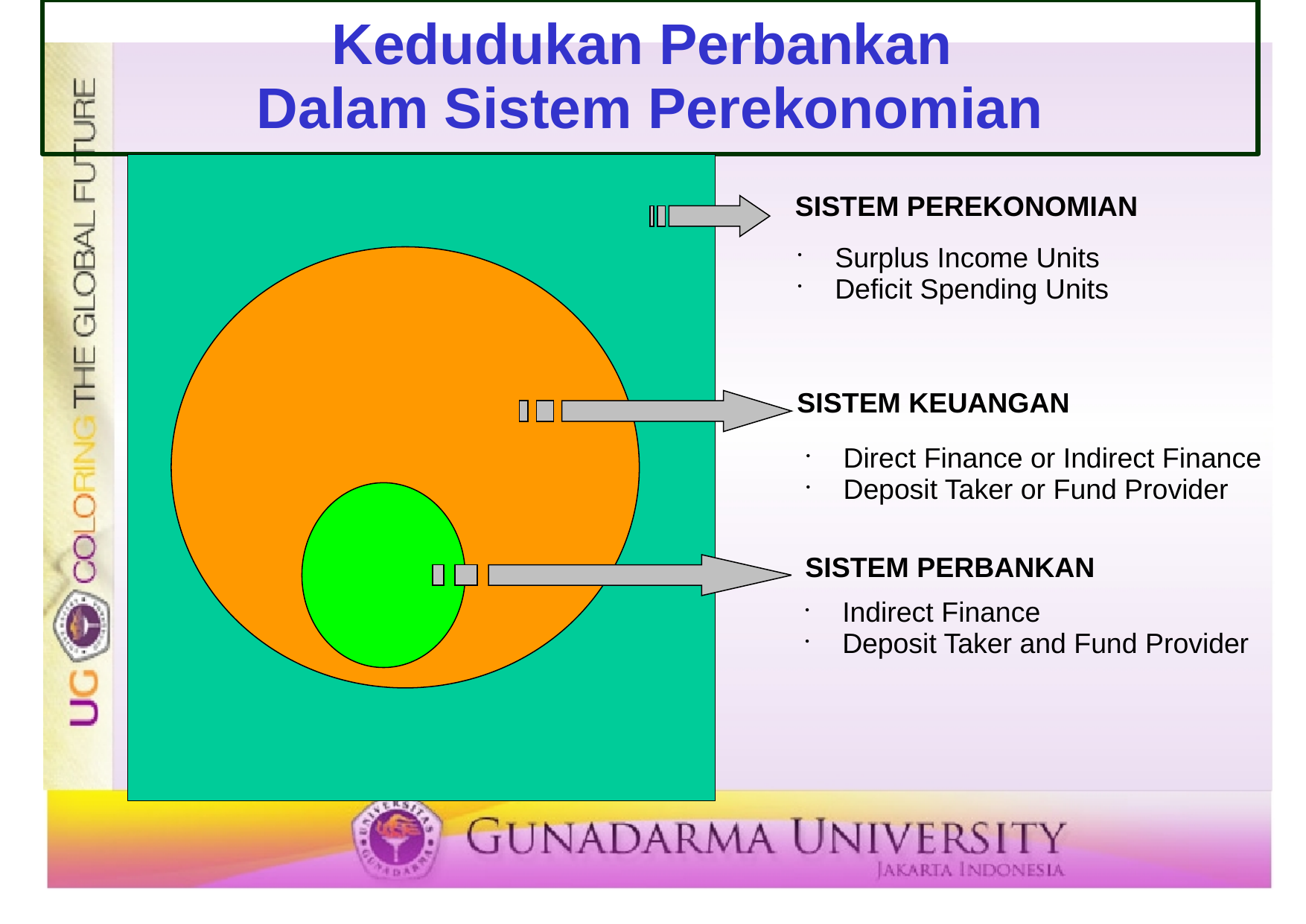

# Kedudukan Perbankan Dalam Sistem Perekonomian

SISTEM PEREKONOMIAN

Surplus Income Units
Deficit Spending Units

SISTEM KEUANGAN

Direct Finance or Indirect Finance
Deposit Taker or Fund Provider

SISTEM PERBANKAN

Indirect Finance
Deposit Taker and Fund Provider